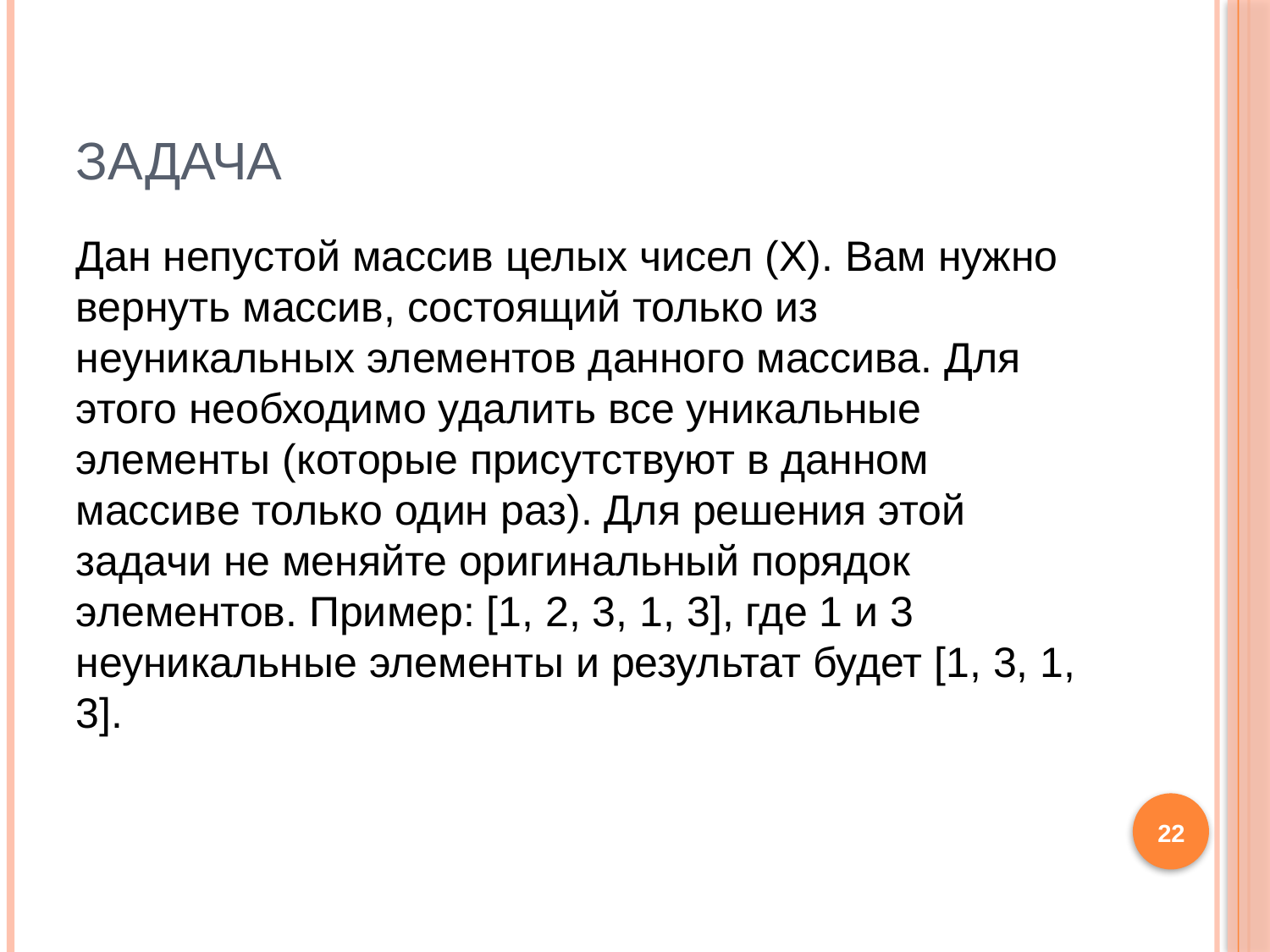

# Задача
Дан непустой массив целых чисел (X). Вам нужно вернуть массив, состоящий только из неуникальных элементов данного массива. Для этого необходимо удалить все уникальные элементы (которые присутствуют в данном массиве только один раз). Для решения этой задачи не меняйте оригинальный порядок элементов. Пример: [1, 2, 3, 1, 3], где 1 и 3 неуникальные элементы и результат будет [1, 3, 1, 3].
22